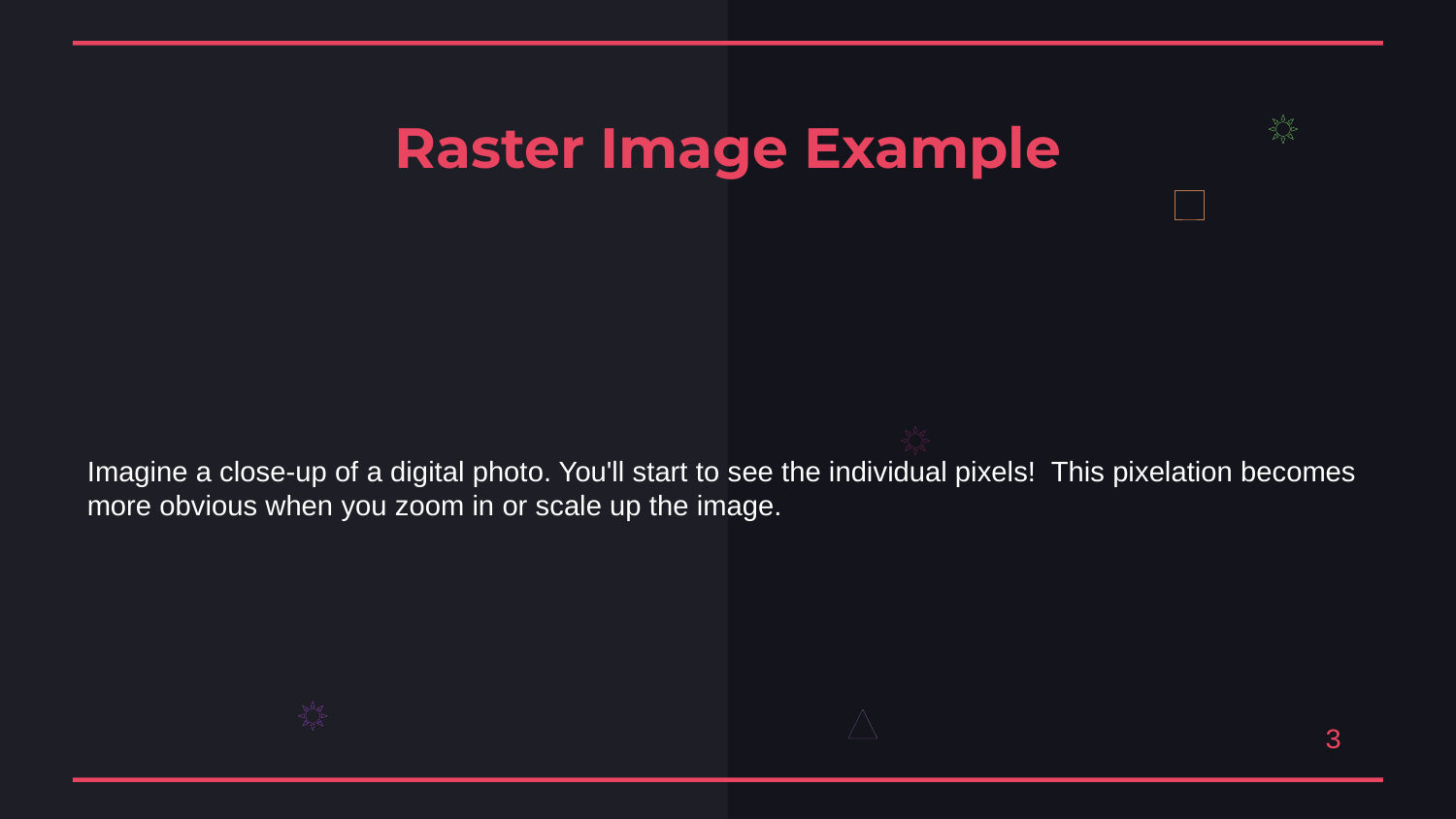

Raster Image Example

Imagine a close-up of a digital photo. You'll start to see the individual pixels!  This pixelation becomes more obvious when you zoom in or scale up the image.

3